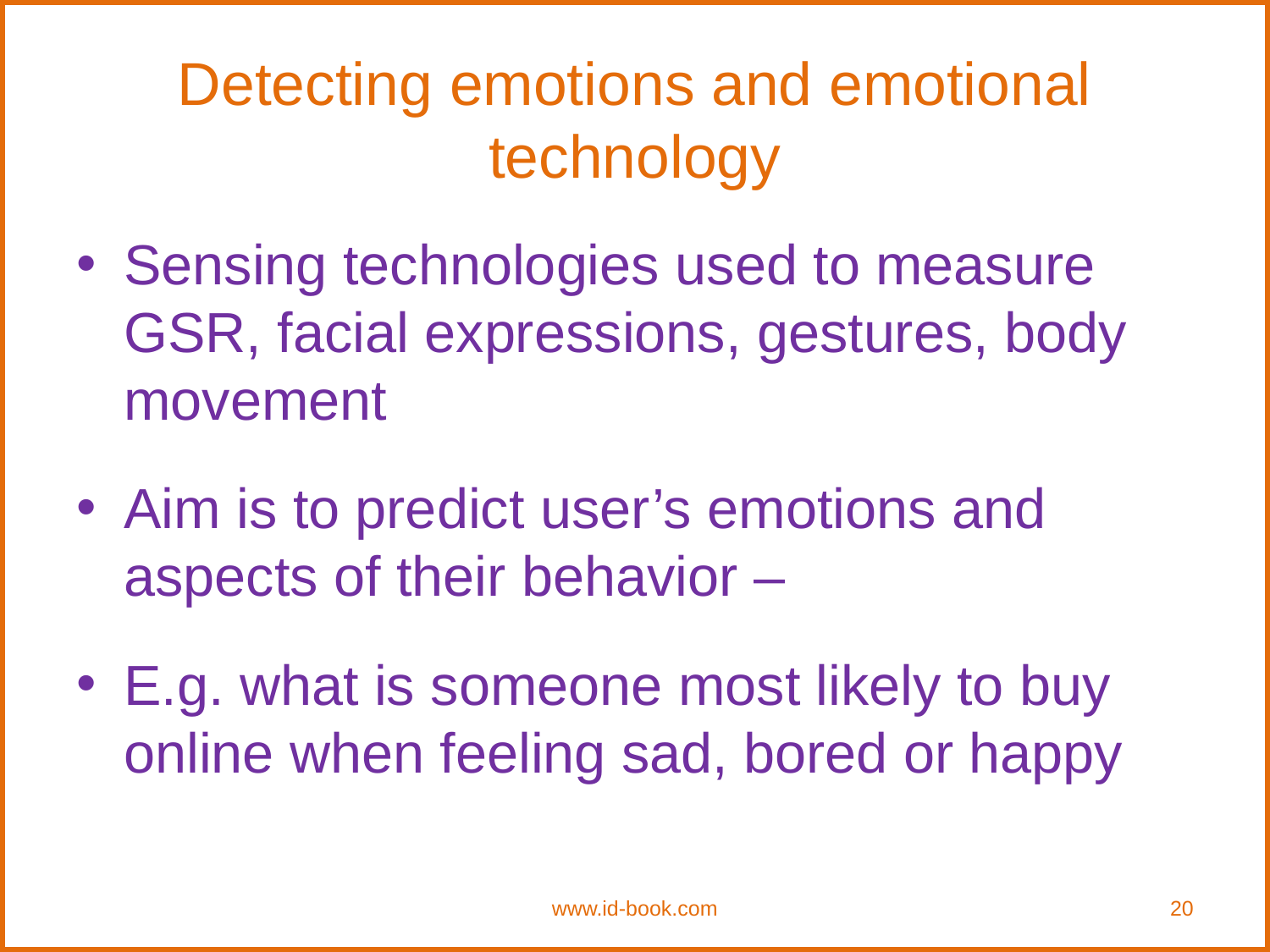

# Detecting emotions and emotional technology
Sensing technologies used to measure GSR, facial expressions, gestures, body movement

Aim is to predict user’s emotions and aspects of their behavior –

E.g. what is someone most likely to buy online when feeling sad, bored or happy
www.id-book.com
20